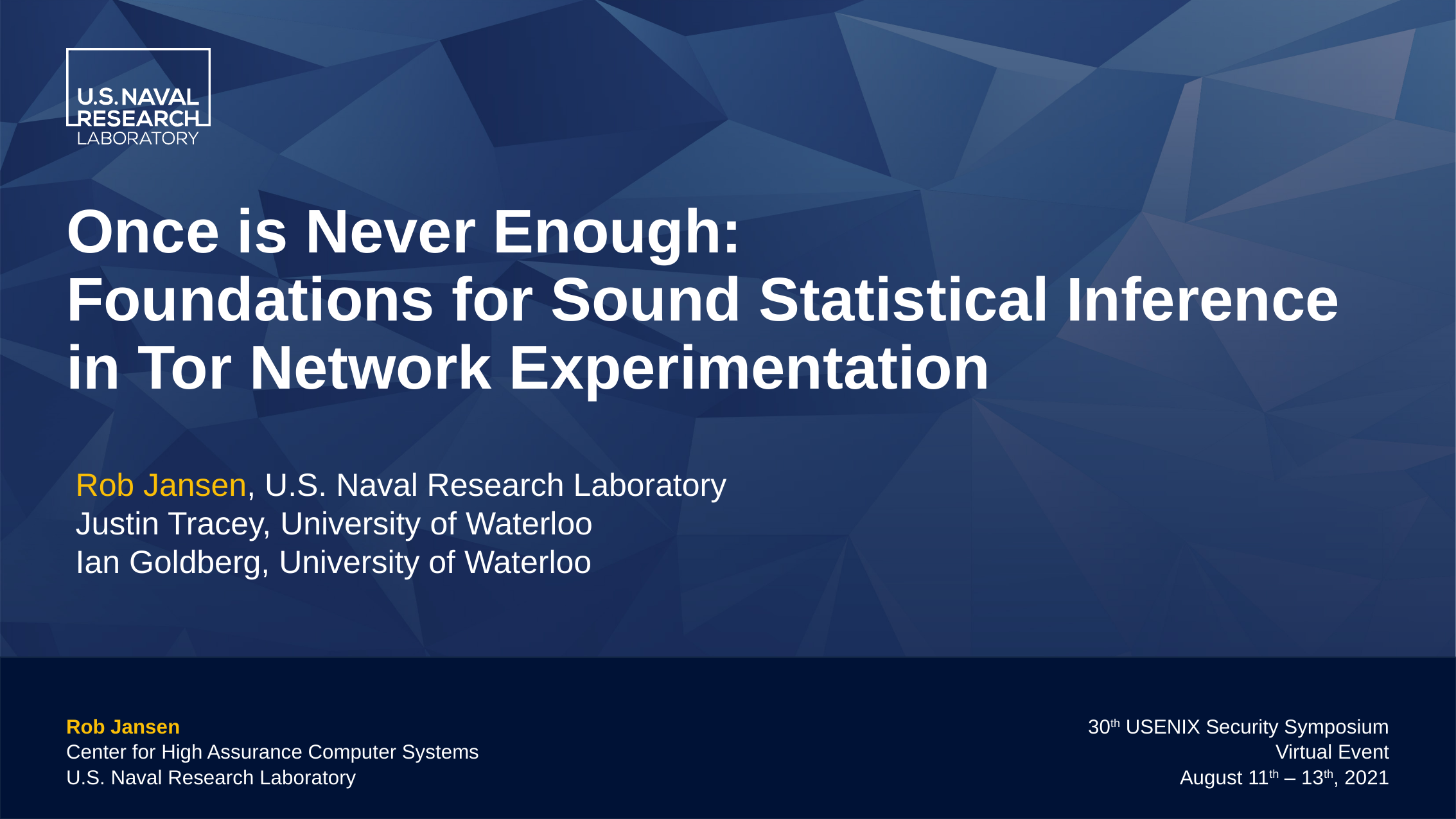

# Once is Never Enough: Foundations for Sound Statistical Inference in Tor Network Experimentation
Rob Jansen, U.S. Naval Research Laboratory
Justin Tracey, University of Waterloo
Ian Goldberg, University of Waterloo
Rob Jansen
Center for High Assurance Computer Systems
U.S. Naval Research Laboratory
30th USENIX Security Symposium
Virtual Event
August 11th – 13th, 2021